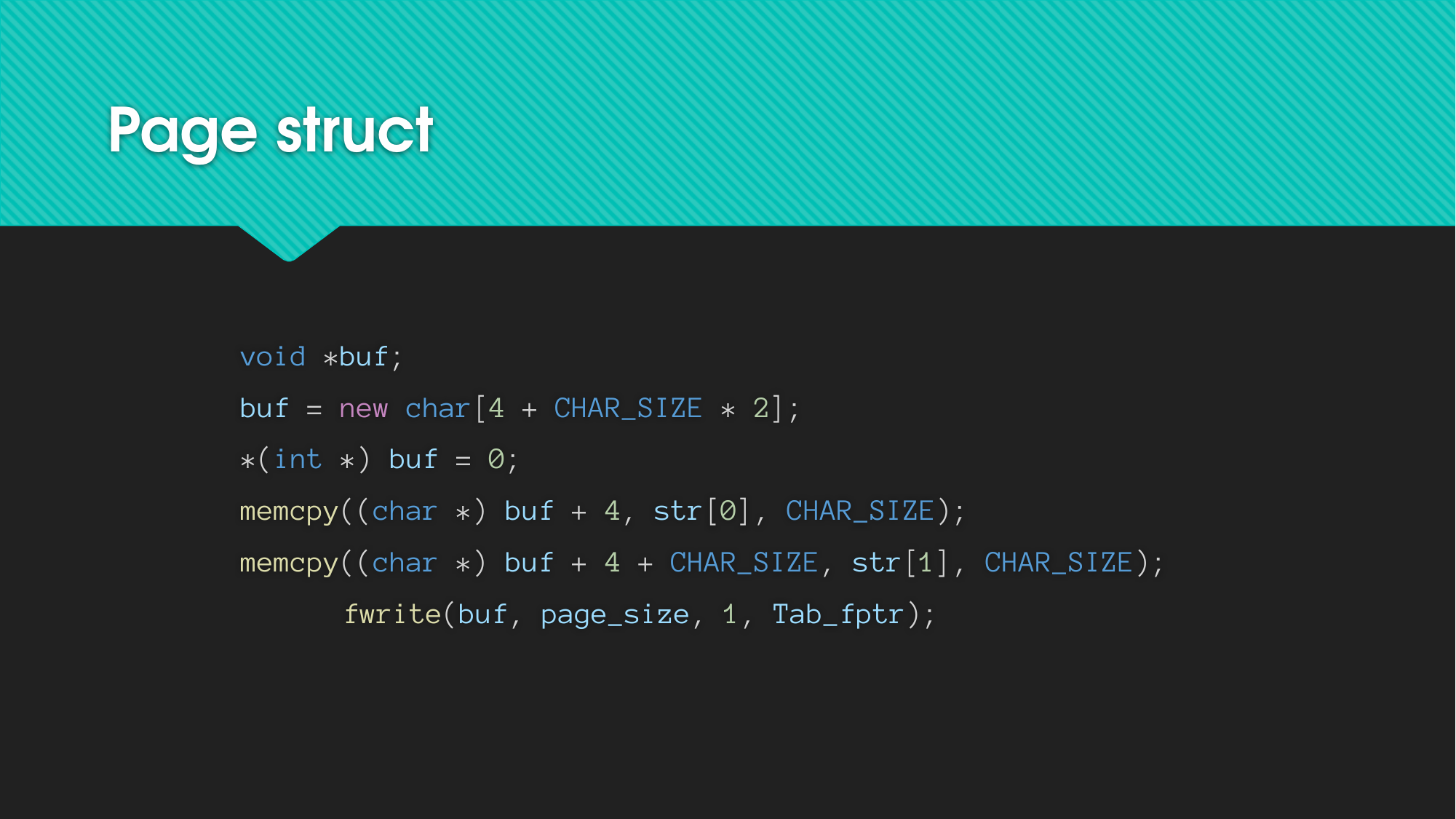

# Page struct
        void *buf;
        buf = new char[4 + CHAR_SIZE * 2];
        *(int *) buf = 0;
        memcpy((char *) buf + 4, str[0], CHAR_SIZE);
        memcpy((char *) buf + 4 + CHAR_SIZE, str[1], CHAR_SIZE);
		 fwrite(buf, page_size, 1, Tab_fptr);